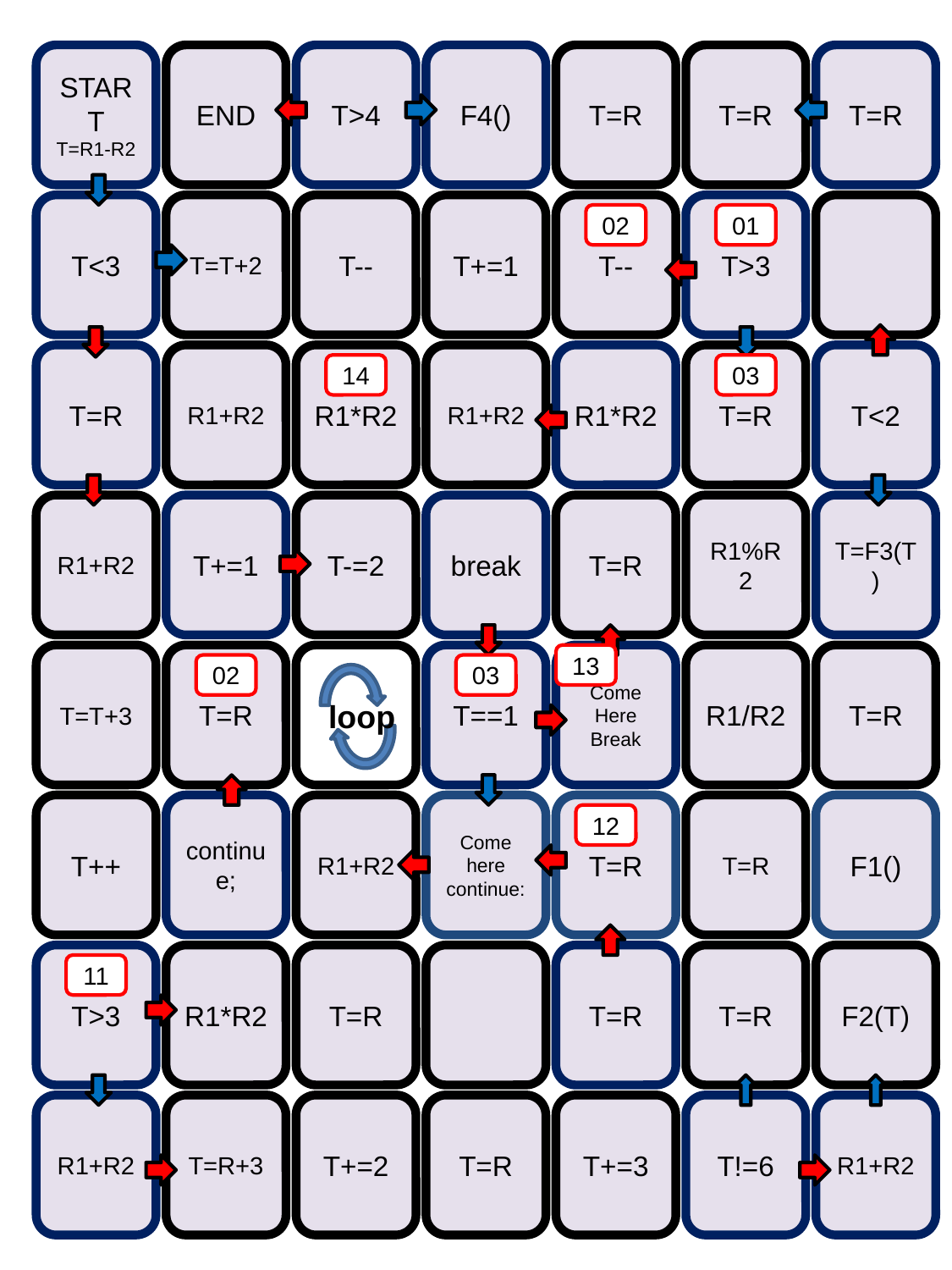

START
T=R1-R2
END
T>4
F4()
T=R
T=R
T=R

T<3
T=T+2
T--
T+=1
T--
T>3

02
01

T=R
R1+R2
R1*R2
R1+R2
R1*R2
T=R
T<2
14
03

R1+R2
T+=1
T-=2
break
T=R
R1%R2
T=F3(T)

T=T+3
T=R

T==1
Come
Here
Break
13
R1/R2
T=R
02
03

loop

T++
continue;
R1+R2
Come here
continue:
T=R
T=R
F1()
12

T>3
R1*R2
T=R

T=R
T=R
F2(T)
11

R1+R2
T=R+3
T+=2
T=R
T+=3
T!=6
R1+R2